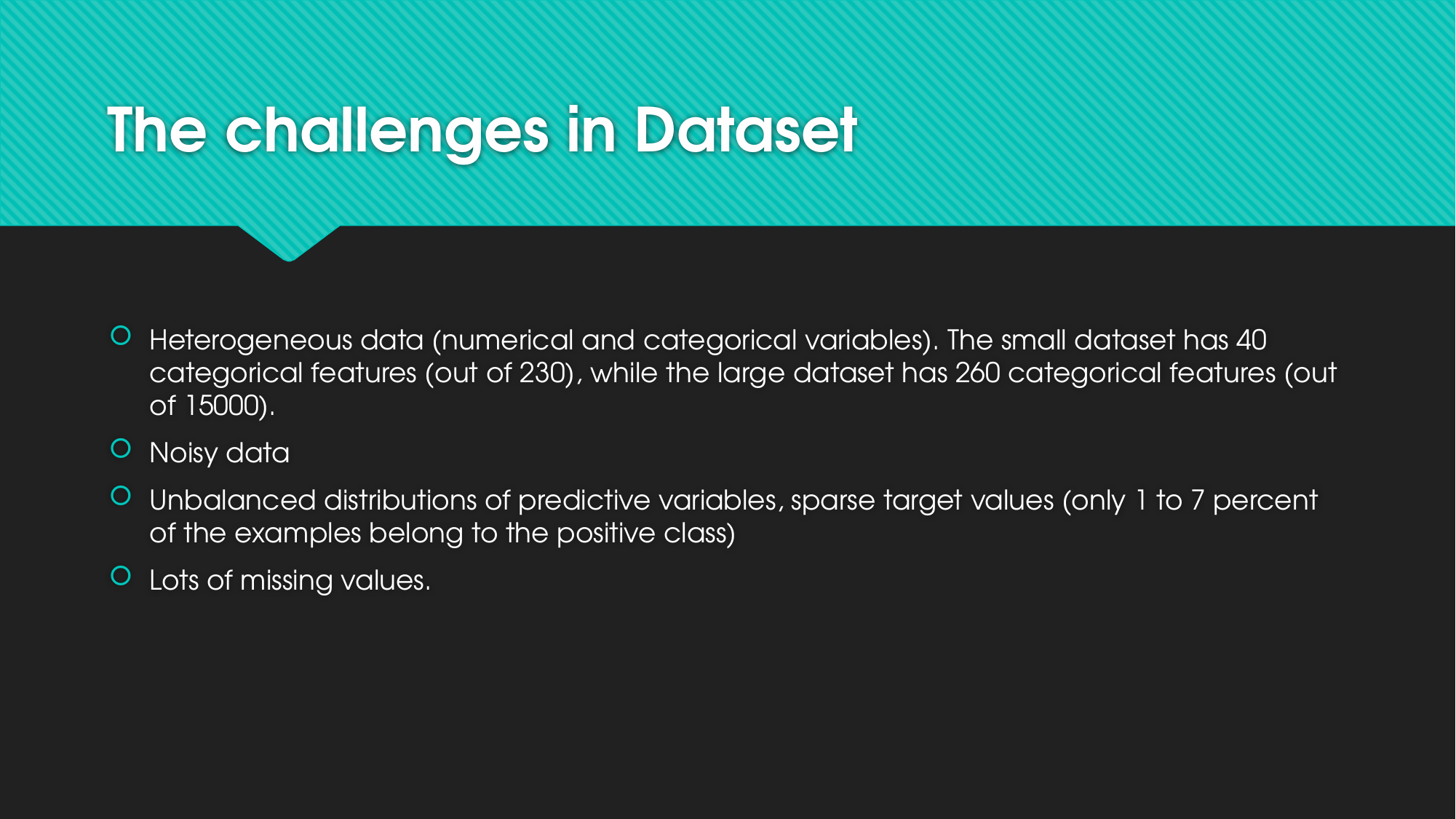

# The challenges in Dataset
Heterogeneous data (numerical and categorical variables). The small dataset has 40 categorical features (out of 230), while the large dataset has 260 categorical features (out of 15000).
Noisy data
Unbalanced distributions of predictive variables, sparse target values (only 1 to 7 percent of the examples belong to the positive class)
Lots of missing values.